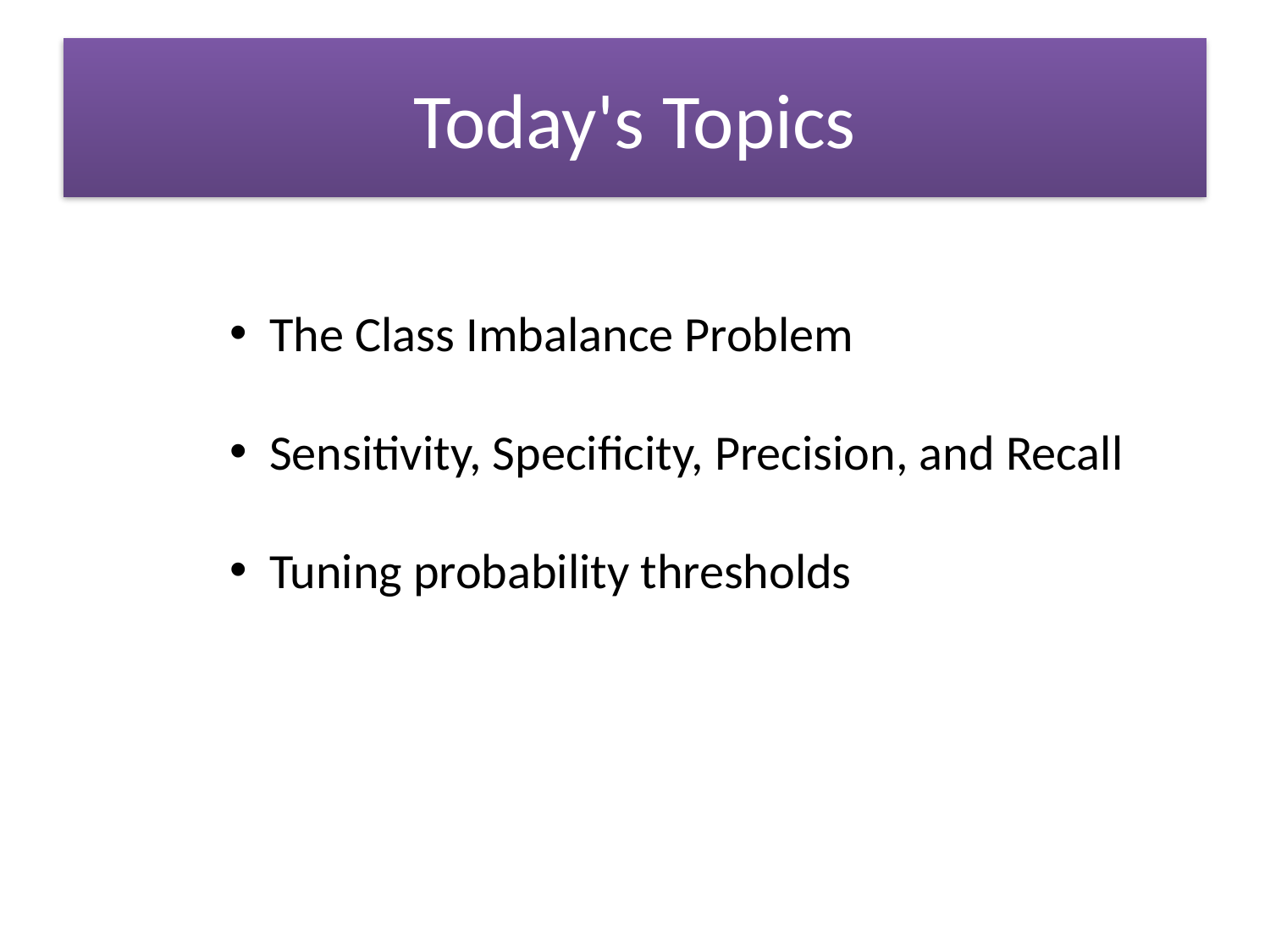

# Today's Topics
The Class Imbalance Problem

Sensitivity, Specificity, Precision, and Recall

Tuning probability thresholds